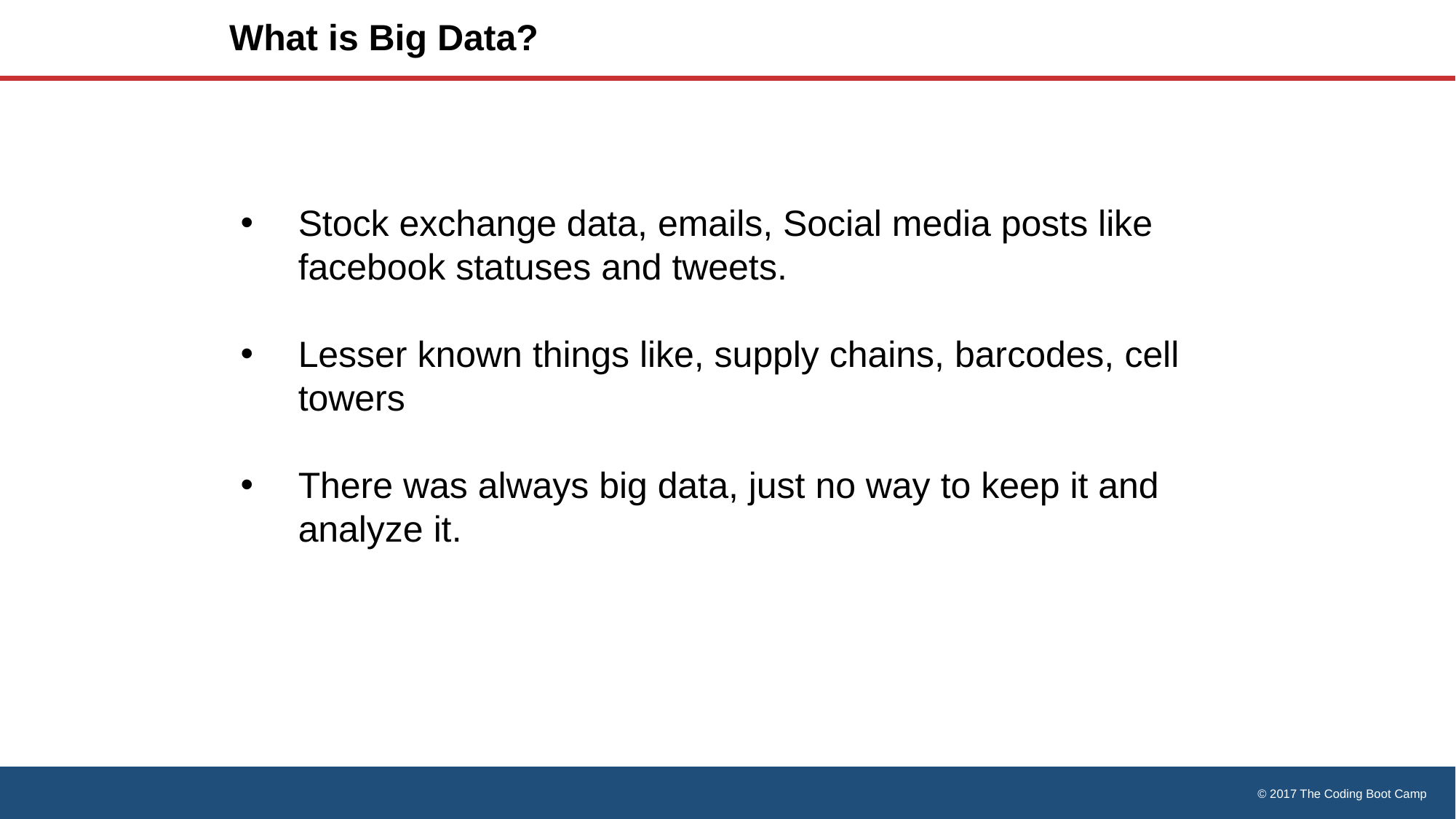

# What is Big Data?

Stock exchange data, emails, Social media posts like facebook statuses and tweets.

Lesser known things like, supply chains, barcodes, cell towers

There was always big data, just no way to keep it and analyze it.